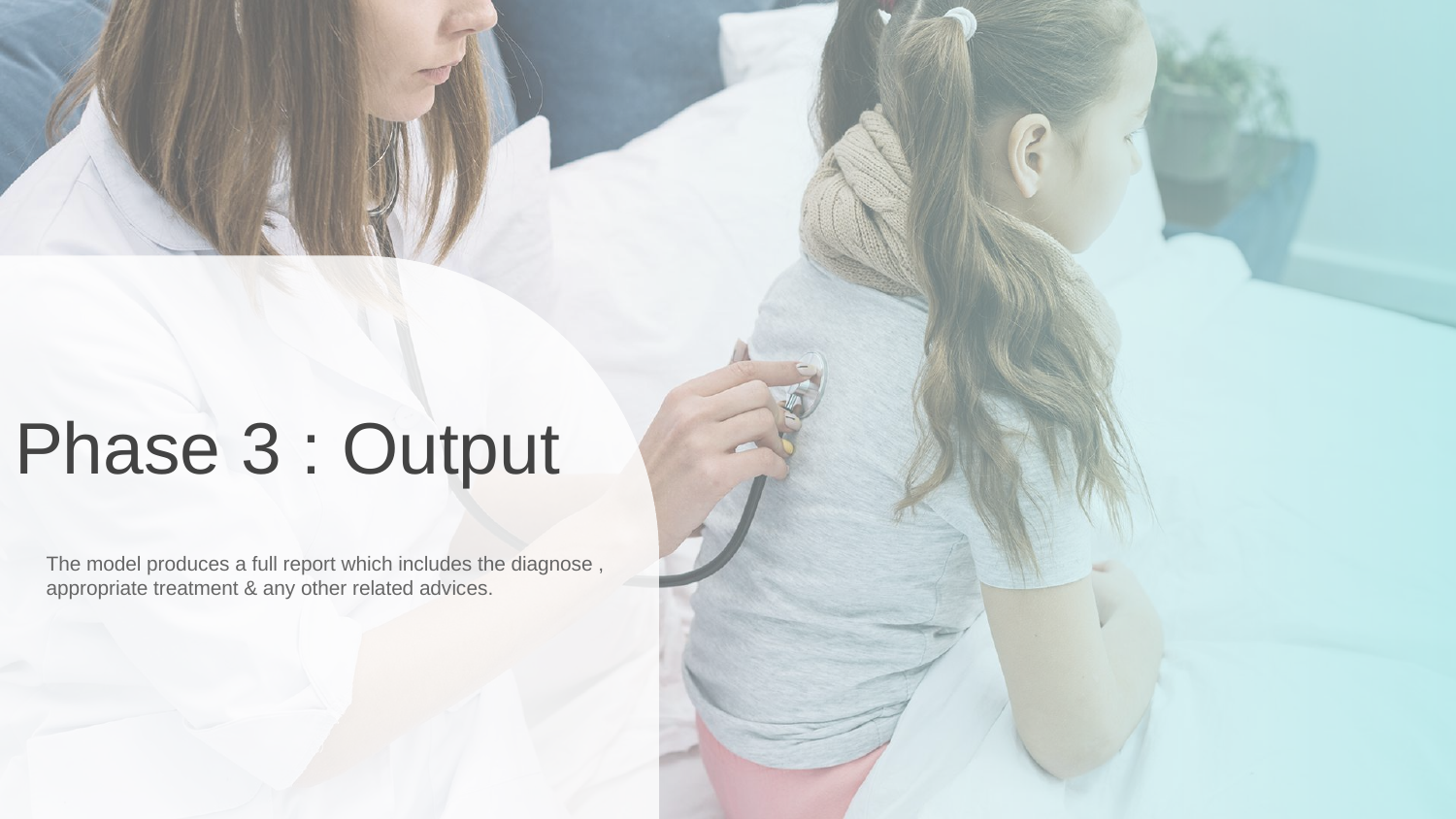

# Phase 3 : Output
The model produces a full report which includes the diagnose , appropriate treatment & any other related advices.